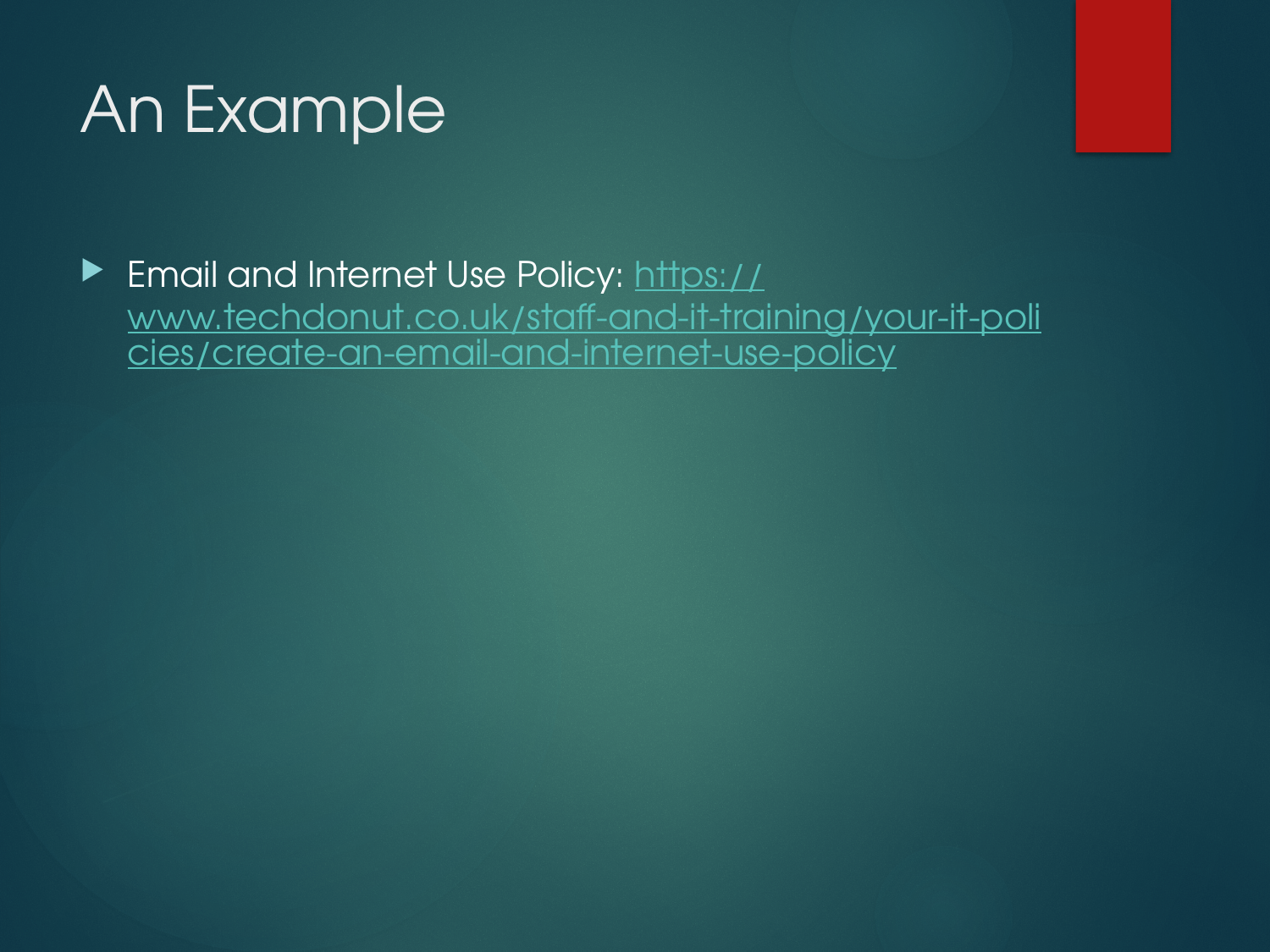

# An Example

Email and Internet Use Policy: https://www.techdonut.co.uk/staff-and-it-training/your-it-policies/create-an-email-and-internet-use-policy